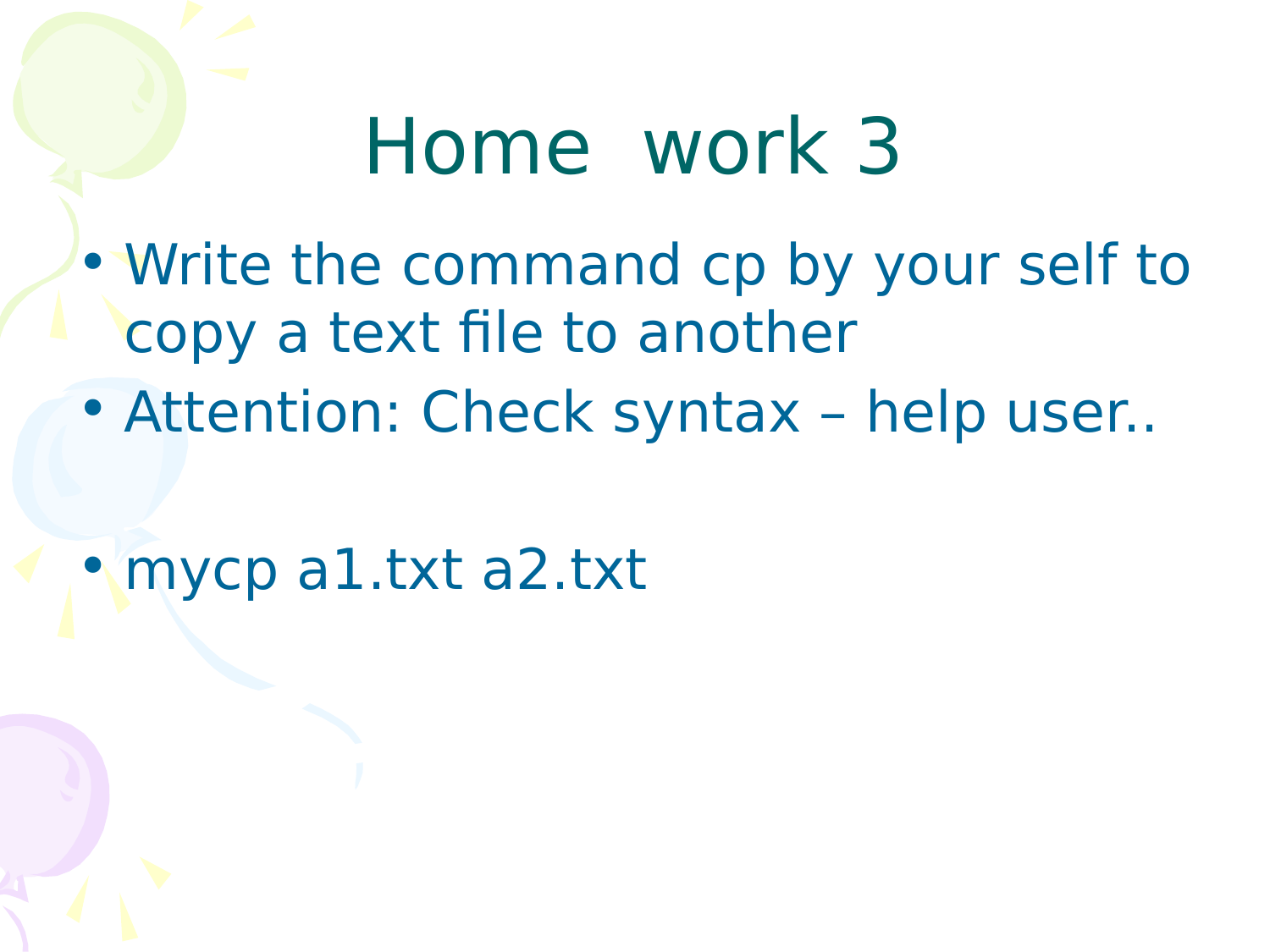

# Home  work 3
Write the command cp by your self to copy a text file to another
Attention: Check syntax – help user..

mycp a1.txt a2.txt